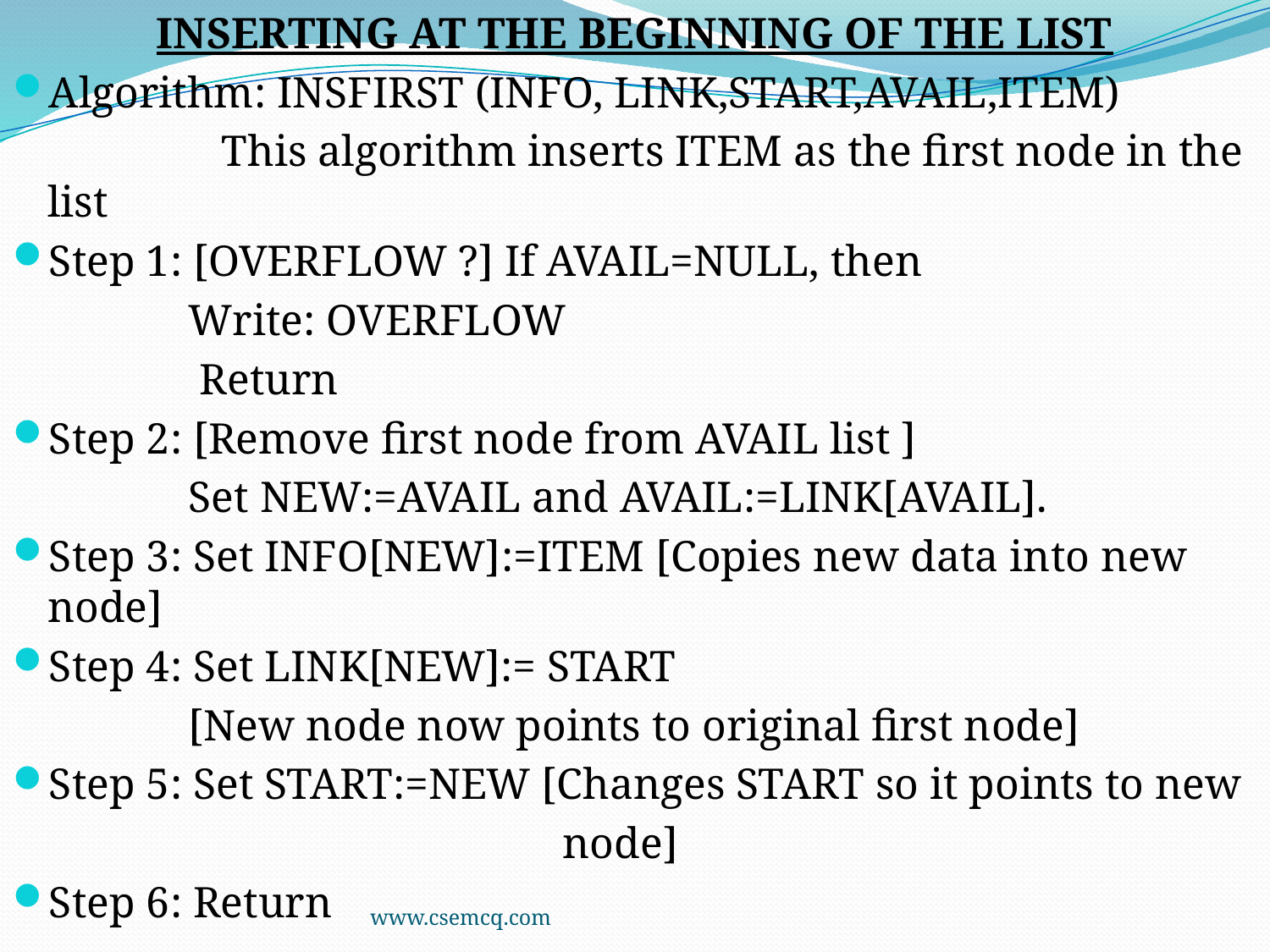

INSERTING AT THE BEGINNING OF THE LIST
Algorithm: INSFIRST (INFO, LINK,START,AVAIL,ITEM)
                   This algorithm inserts ITEM as the first node in the list
Step 1: [OVERFLOW ?] If AVAIL=NULL, then
                Write: OVERFLOW
                 Return
Step 2: [Remove first node from AVAIL list ]
                Set NEW:=AVAIL and AVAIL:=LINK[AVAIL].
Step 3: Set INFO[NEW]:=ITEM [Copies new data into new node]
Step 4: Set LINK[NEW]:= START
                [New node now points to original first node]
Step 5: Set START:=NEW [Changes START so it points to new
                                                  node]
Step 6: Return

www.csemcq.com